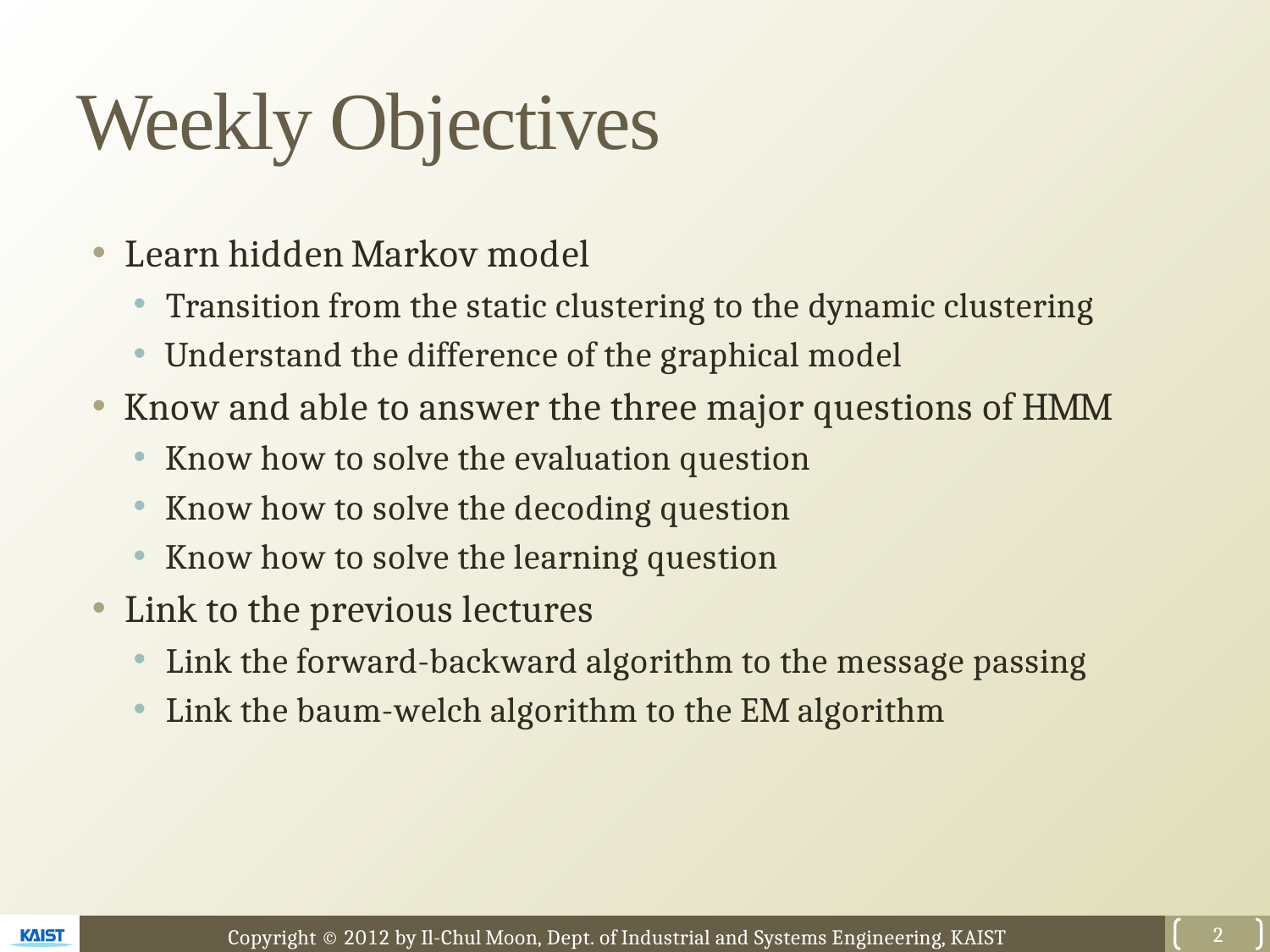

# Weekly Objectives
Learn hidden Markov model
Transition from the static clustering to the dynamic clustering
Understand the difference of the graphical model
Know and able to answer the three major questions of HMM
Know how to solve the evaluation question
Know how to solve the decoding question
Know how to solve the learning question
Link to the previous lectures
Link the forward-backward algorithm to the message passing
Link the baum-welch algorithm to the EM algorithm
2